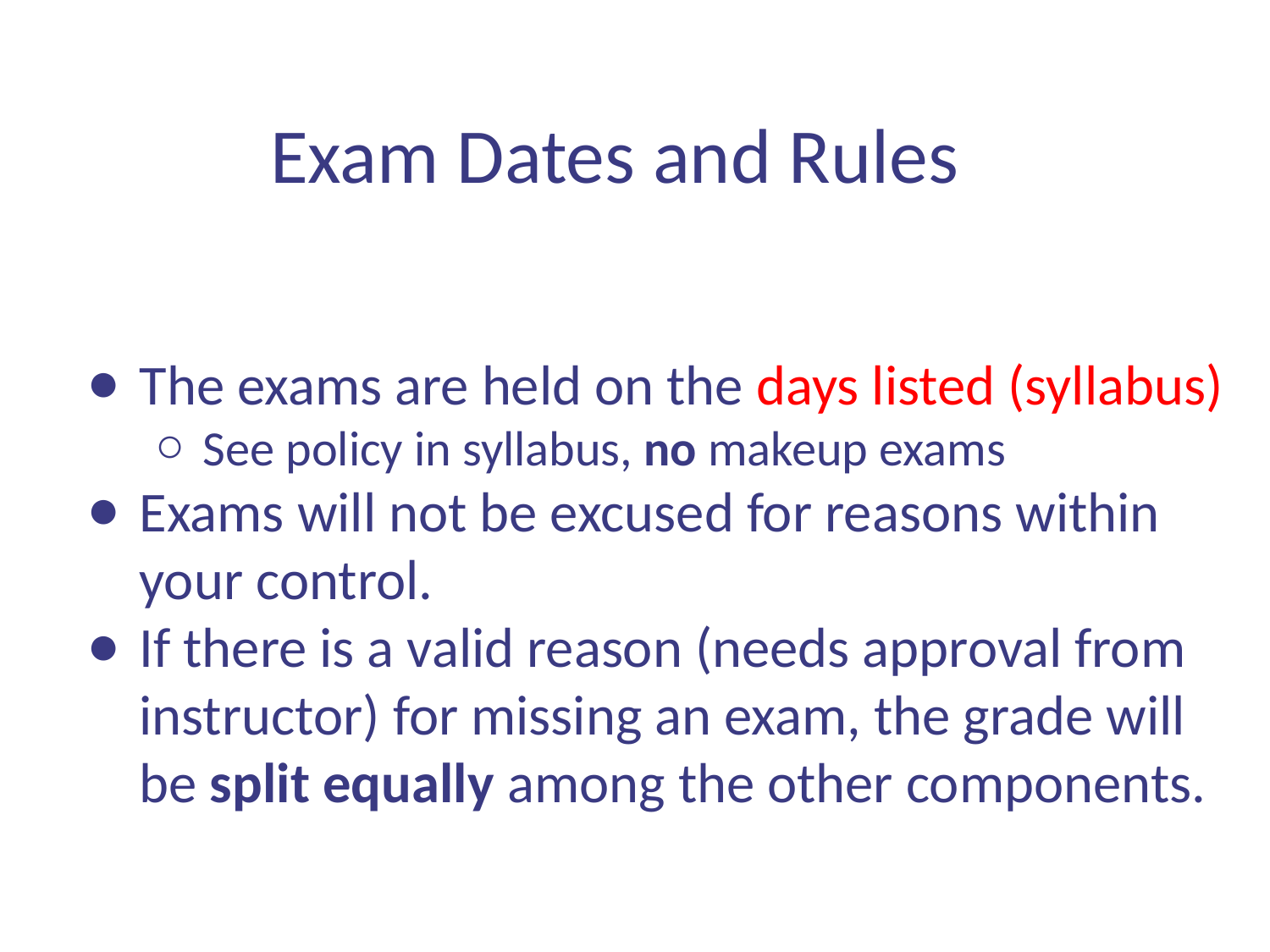

# Exam Dates and Rules
The exams are held on the days listed (syllabus)
See policy in syllabus, no makeup exams
Exams will not be excused for reasons within your control.
If there is a valid reason (needs approval from instructor) for missing an exam, the grade will be split equally among the other components.